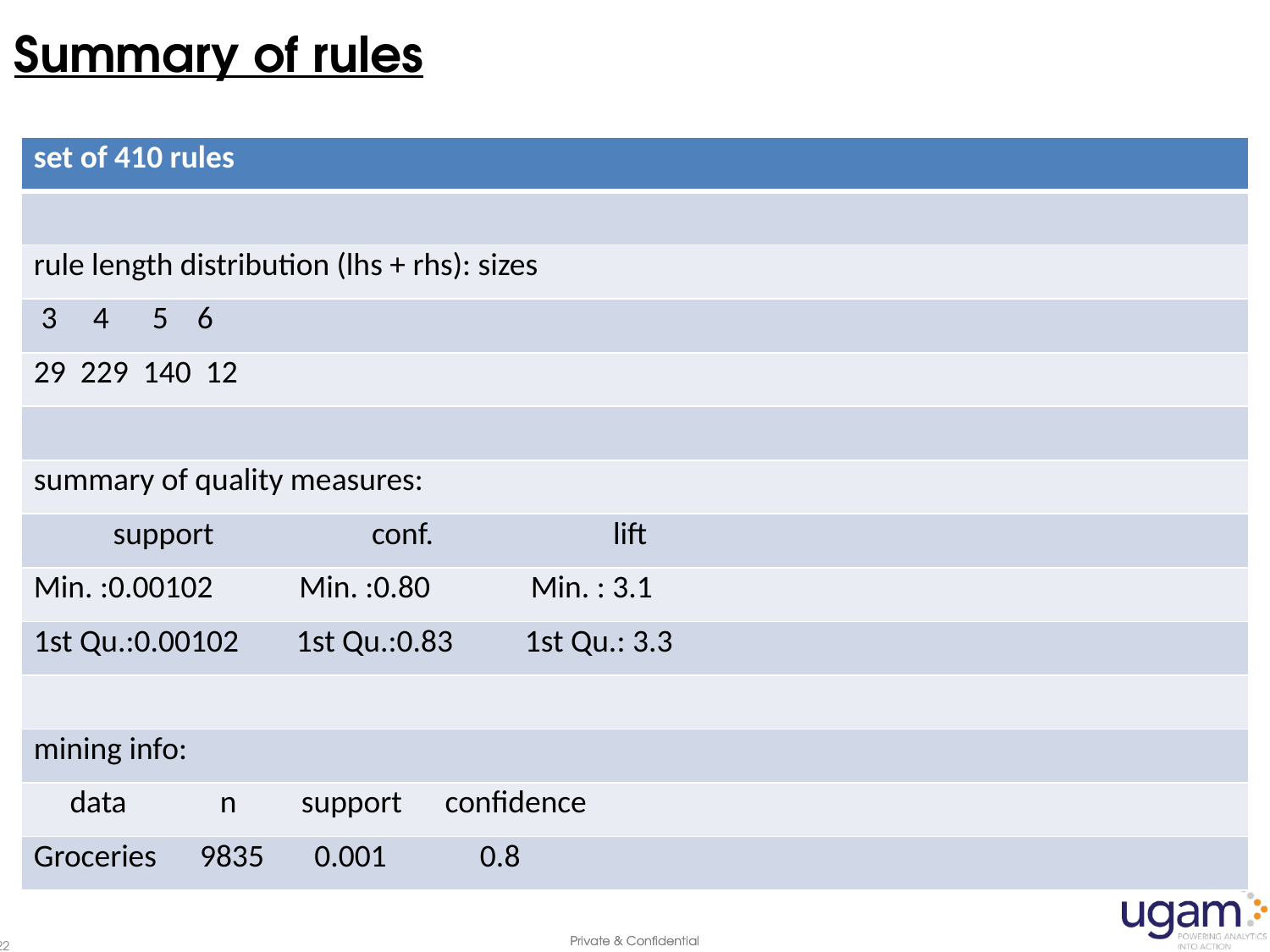

# Summary of rules
| set of 410 rules |
| --- |
|  |
| rule length distribution (lhs + rhs): sizes |
| 3 4 5 6 |
| 29 229 140 12 |
|  |
| summary of quality measures: |
| support conf. lift |
| Min. :0.00102 Min. :0.80 Min. : 3.1 |
| 1st Qu.:0.00102 1st Qu.:0.83 1st Qu.: 3.3 |
|  |
| mining info: |
| data n support confidence |
| Groceries 9835 0.001 0.8 |